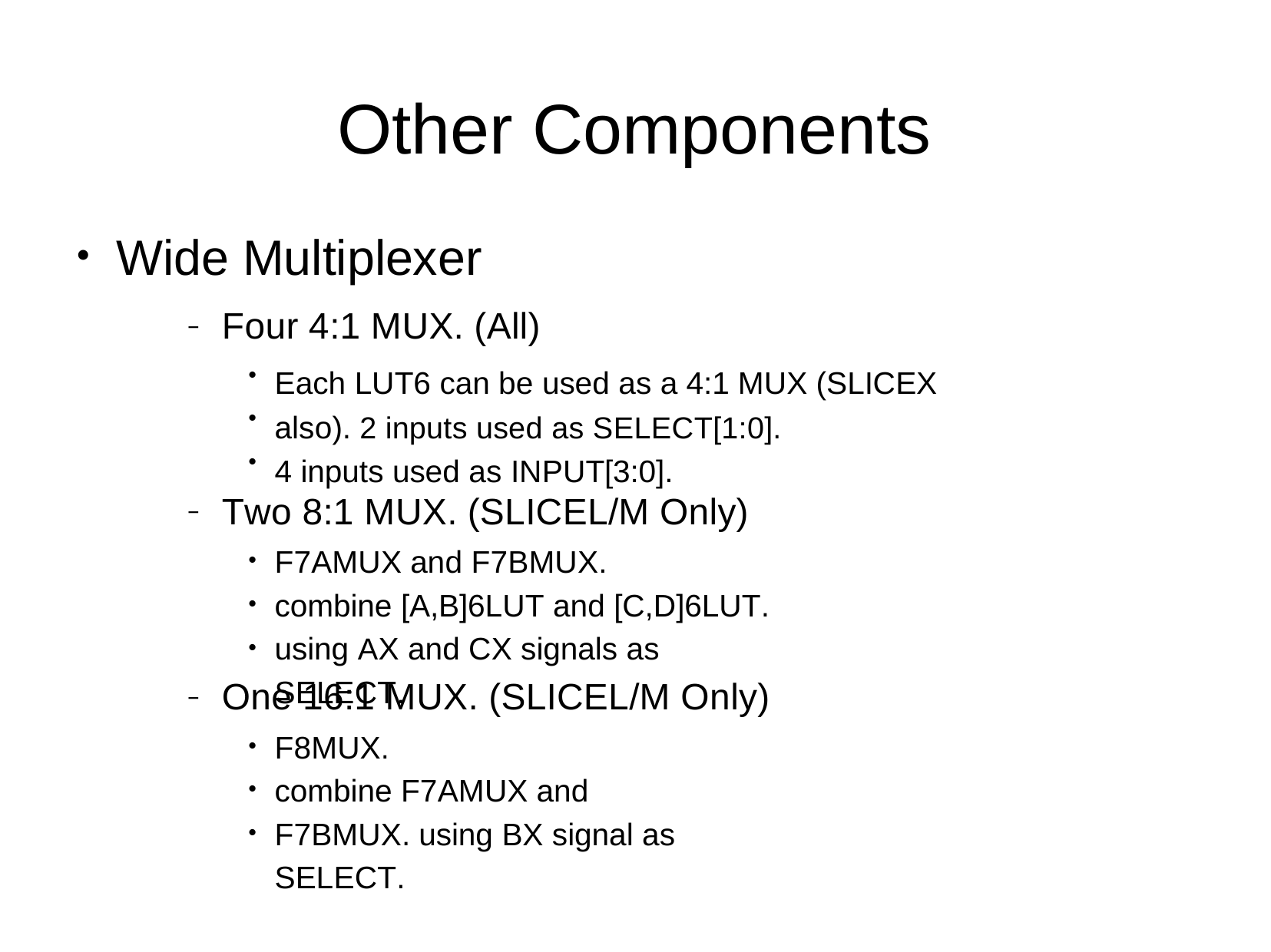

# Other Components
Wide Multiplexer
●
Four 4:1 MUX. (All)
–
Each LUT6 can be used as a 4:1 MUX (SLICEX also). 2 inputs used as SELECT[1:0].
4 inputs used as INPUT[3:0].
●
●
●
Two 8:1 MUX. (SLICEL/M Only)
–
F7AMUX and F7BMUX.
combine [A,B]6LUT and [C,D]6LUT. using AX and CX signals as SELECT.
●
●
●
One 16:1 MUX. (SLICEL/M Only)
–
F8MUX.
combine F7AMUX and F7BMUX. using BX signal as SELECT.
●
●
●